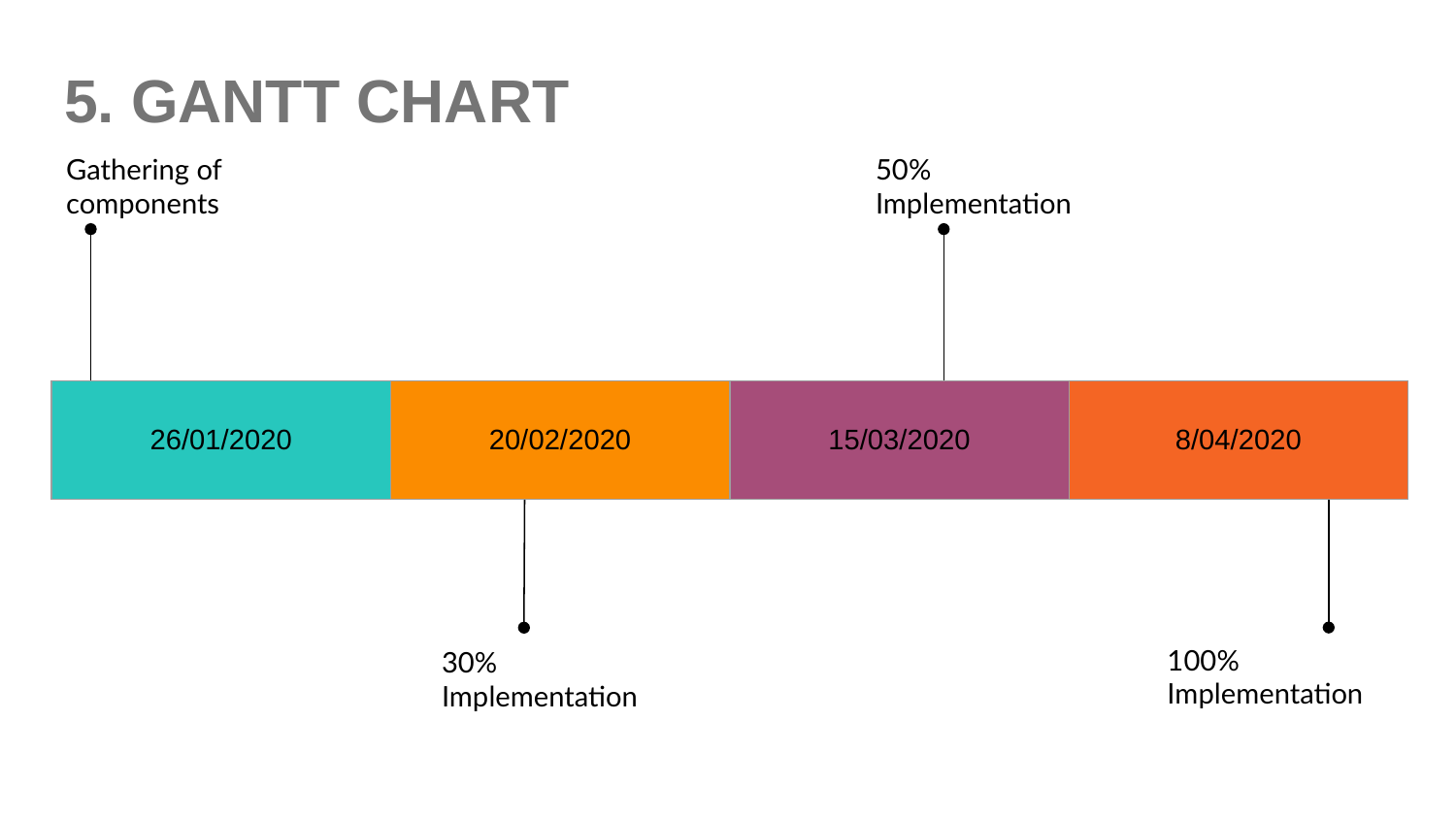

# 5. GANTT CHART
Gathering of components
50% Implementation
| 26/01/2020 | 20/02/2020 | 15/03/2020 | 8/04/2020 |
| --- | --- | --- | --- |
100% Implementation
30% Implementation